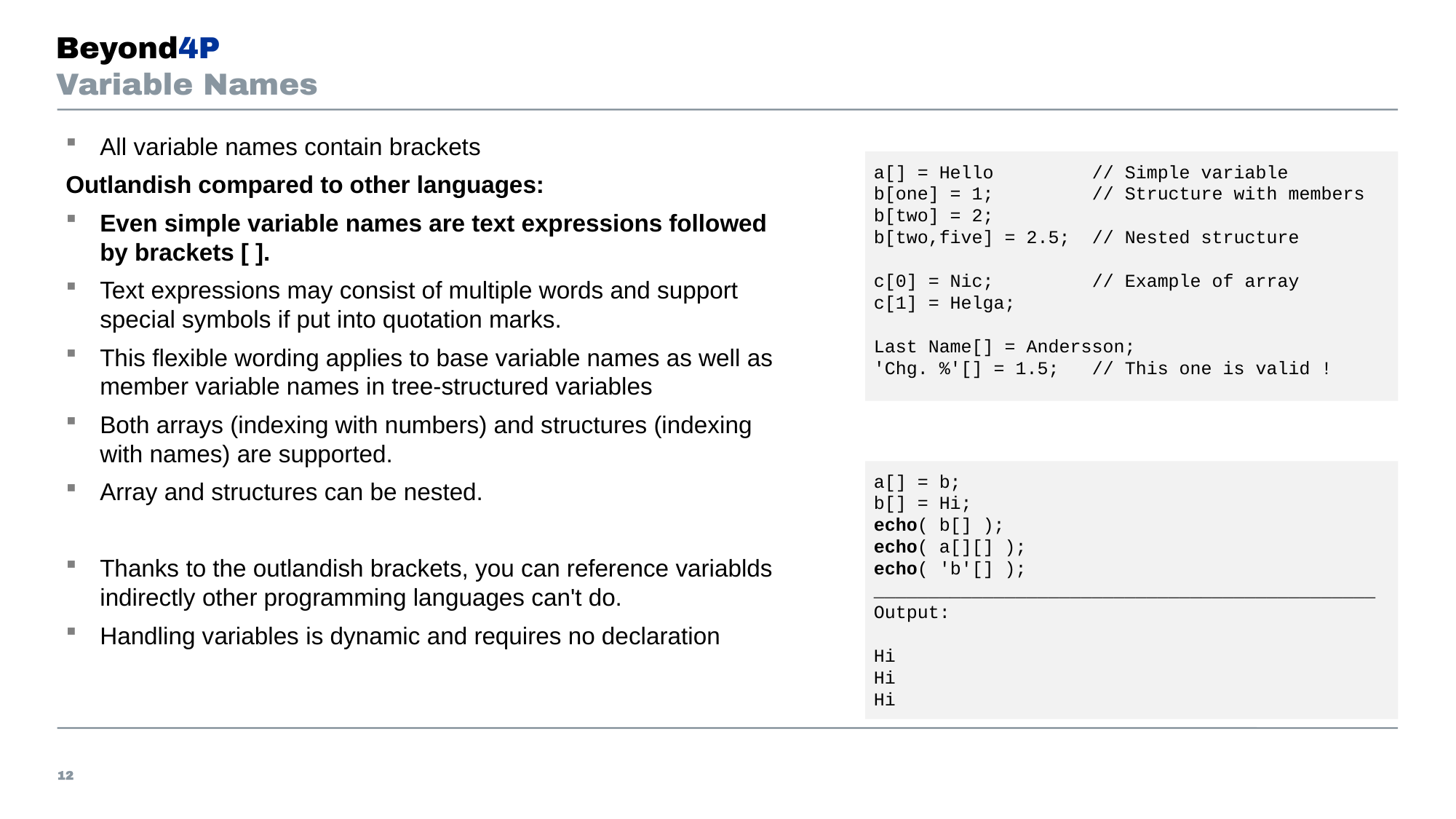

# Beyond4P Variable Names
All variable names contain brackets
Outlandish compared to other languages:
Even simple variable names are text expressions followed
by brackets [ ].
Text expressions may consist of multiple words and support
special symbols if put into quotation marks.
This flexible wording applies to base variable names as well as
member variable names in tree-structured variables
Both arrays (indexing with numbers) and structures (indexing
with names) are supported.
Array and structures can be nested.

Thanks to the outlandish brackets, you can reference variablds
indirectly other programming languages can't do.
Handling variables is dynamic and requires no declaration

a[] = Hello	// Simple variable
b[one] = 1;	// Structure with members
b[two] = 2;
b[two,five] = 2.5;	// Nested structure

c[0] = Nic;	// Example of array
c[1] = Helga;

Last Name[] = Andersson;
'Chg. %'[] = 1.5;	// This one is valid !

a[] = b;
b[] = Hi;
echo( b[] );
echo( a[][] );
echo( 'b'[] );
______________________________________________
Output:

Hi
Hi
Hi